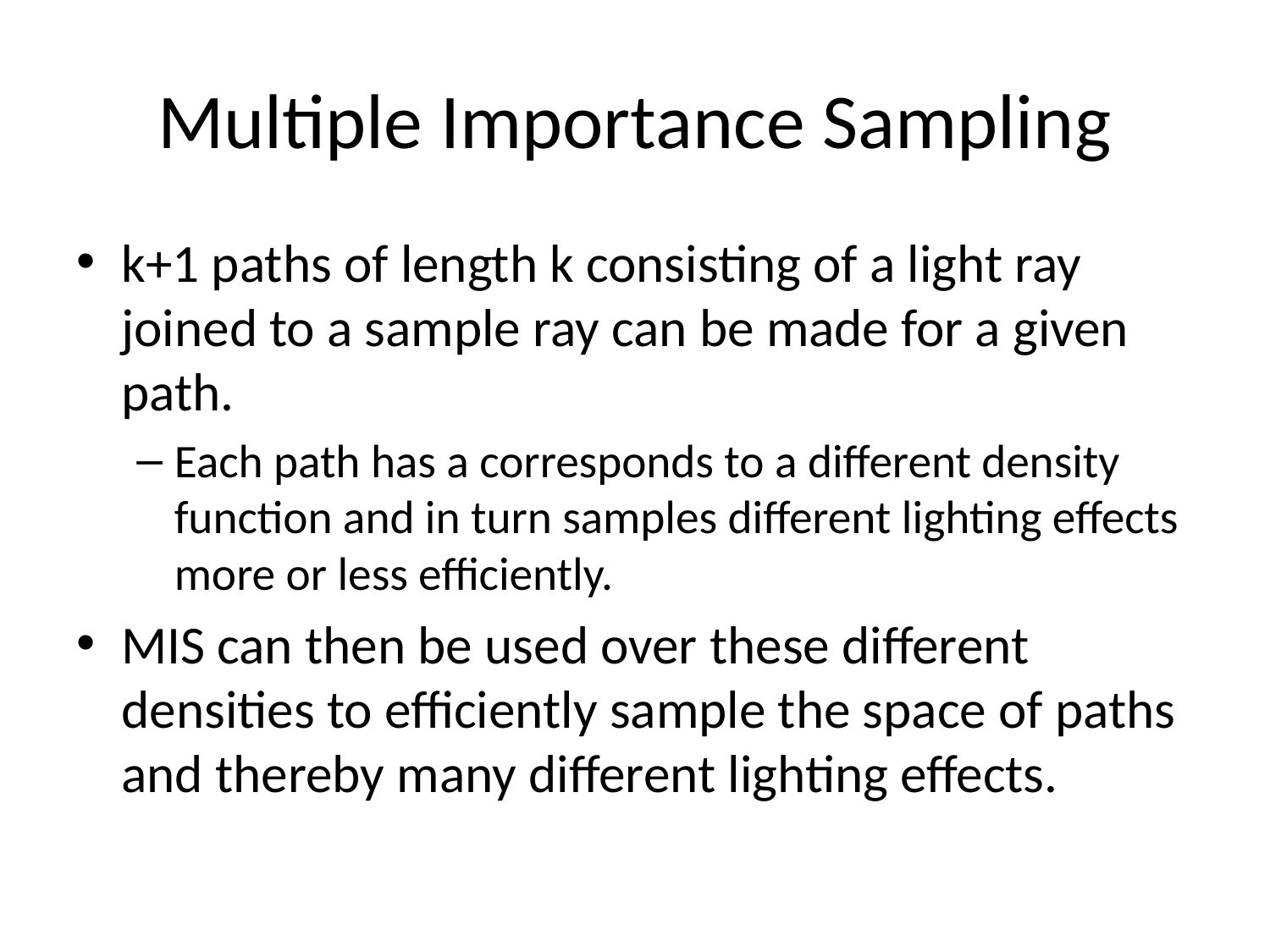

# Multiple Importance Sampling
k+1 paths of length k consisting of a light ray joined to a sample ray can be made for a given path.
Each path has a corresponds to a different density function and in turn samples different lighting effects more or less efficiently.
MIS can then be used over these different densities to efficiently sample the space of paths and thereby many different lighting effects.